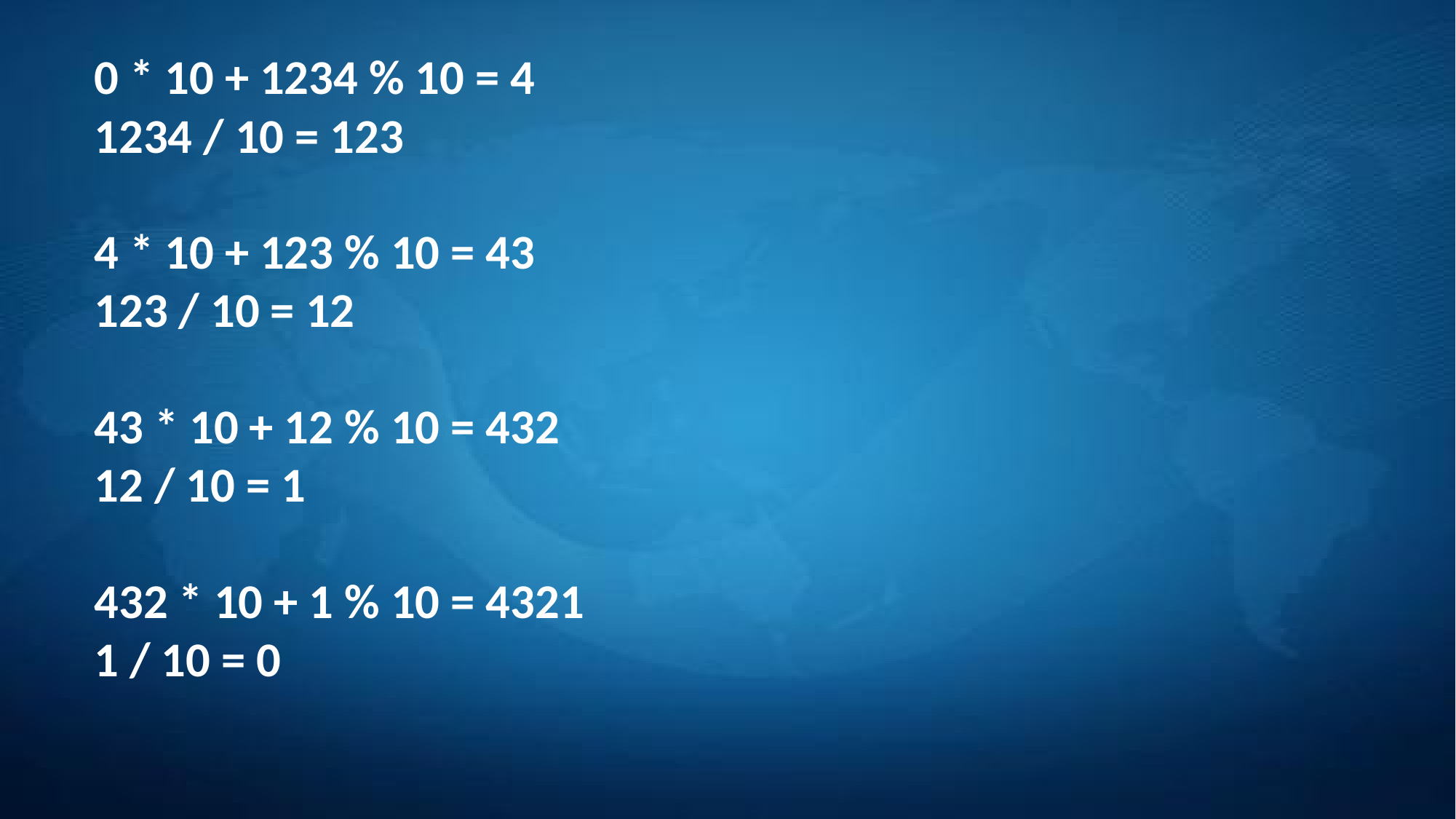

0 * 10 + 1234 % 10 = 4
1234 / 10 = 123

4 * 10 + 123 % 10 = 43
123 / 10 = 12

43 * 10 + 12 % 10 = 432
12 / 10 = 1

432 * 10 + 1 % 10 = 4321
1 / 10 = 0